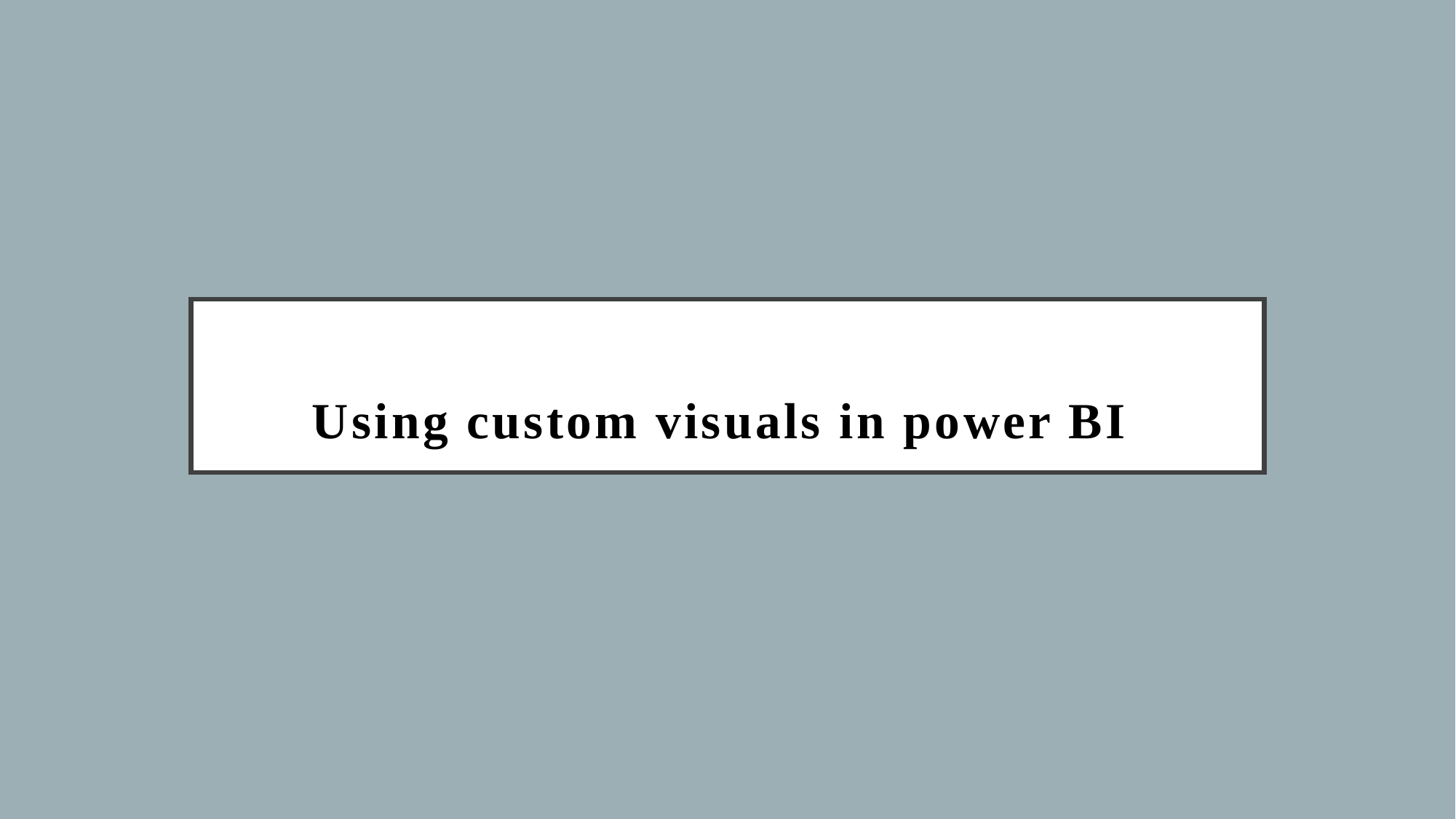

# Using custom visuals in power BI